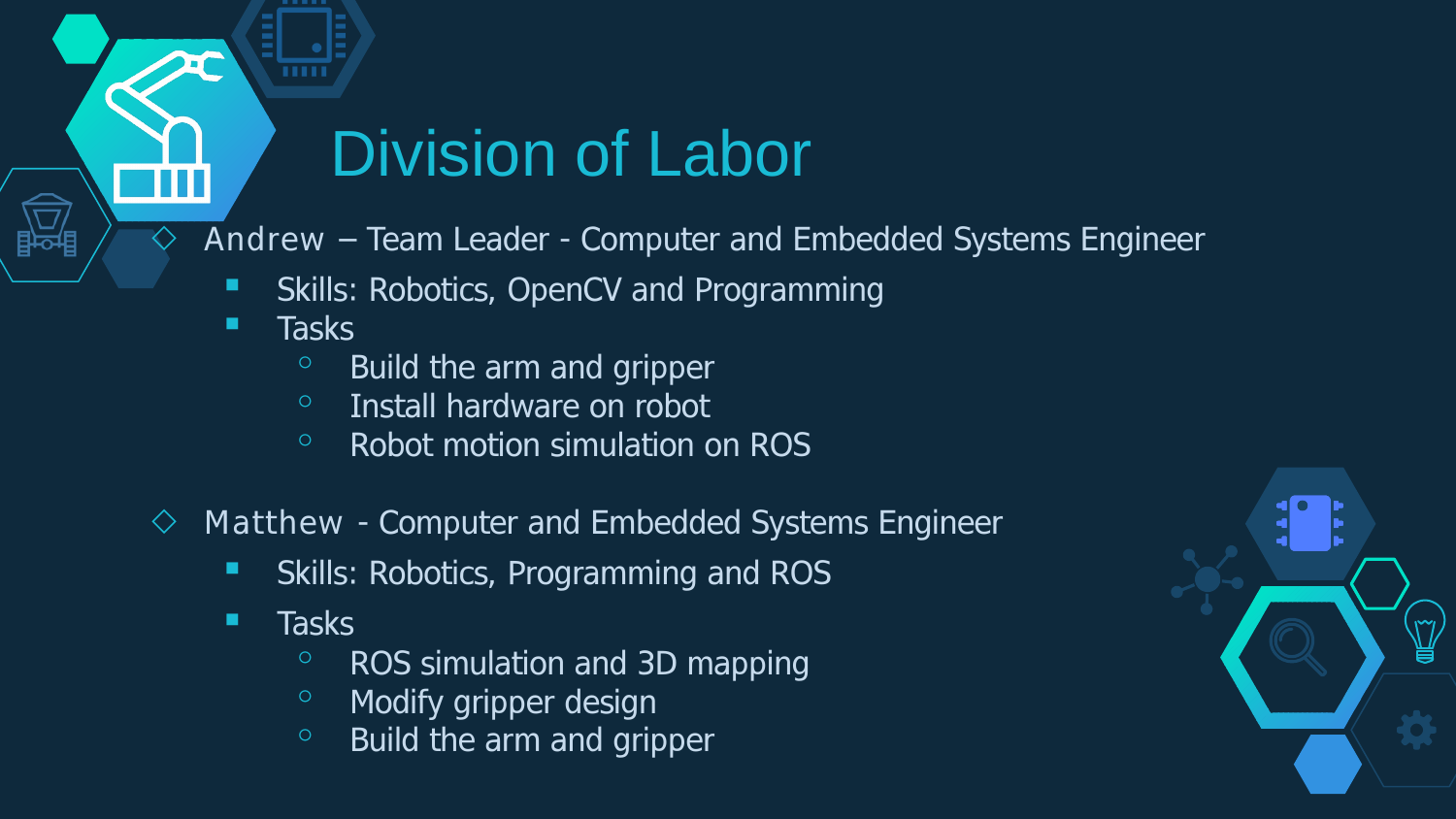

# Division of Labor
Andrew – Team Leader - Computer and Embedded Systems Engineer
Skills: Robotics, OpenCV and Programming
Tasks
Build the arm and gripper
Install hardware on robot
Robot motion simulation on ROS

Matthew - Computer and Embedded Systems Engineer
Skills: Robotics, Programming and ROS
Tasks
ROS simulation and 3D mapping
Modify gripper design
Build the arm and gripper